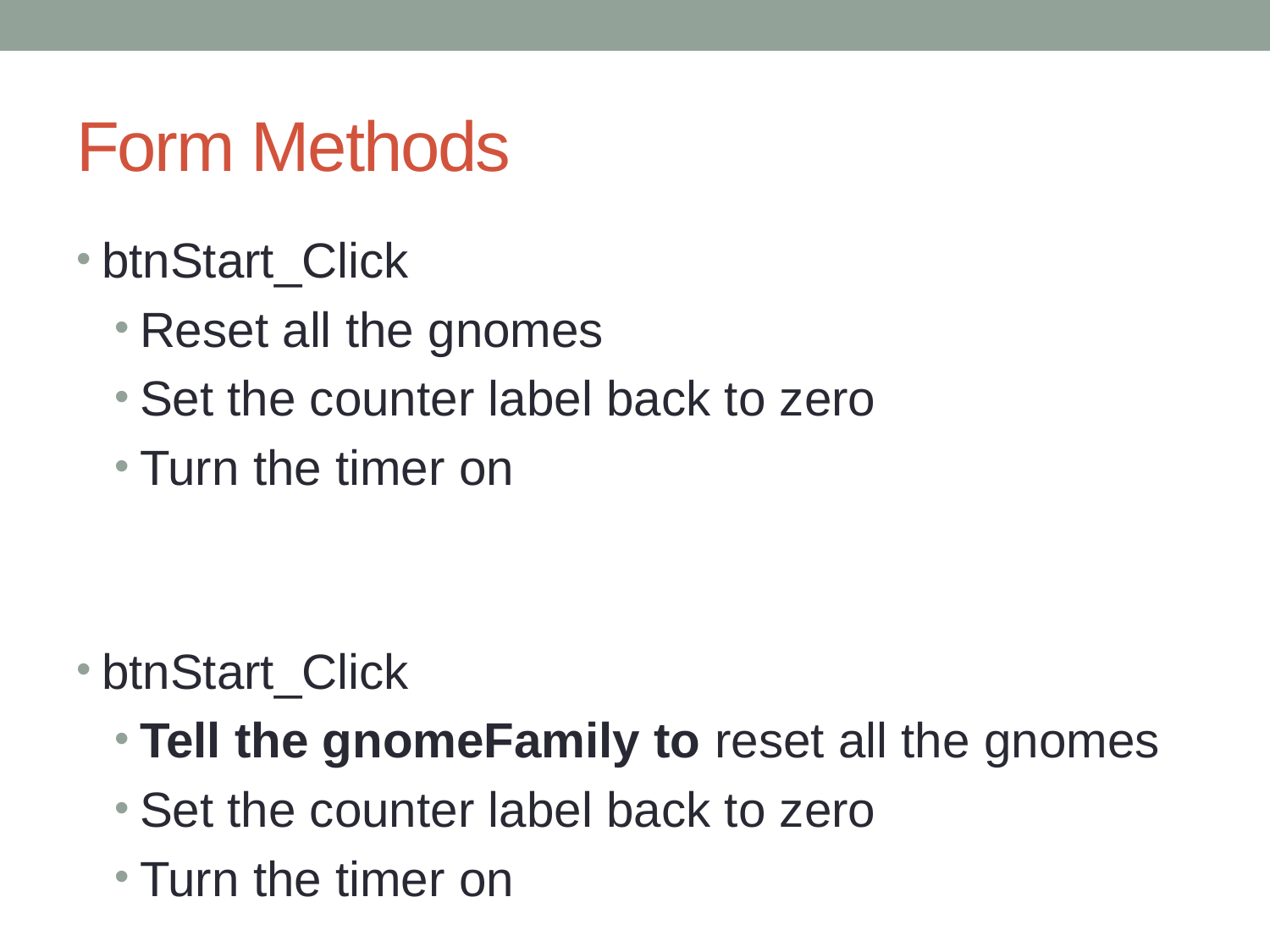

# Form Methods
btnStart_Click
Reset all the gnomes
Set the counter label back to zero
Turn the timer on

btnStart_Click
Tell the gnomeFamily to reset all the gnomes
Set the counter label back to zero
Turn the timer on